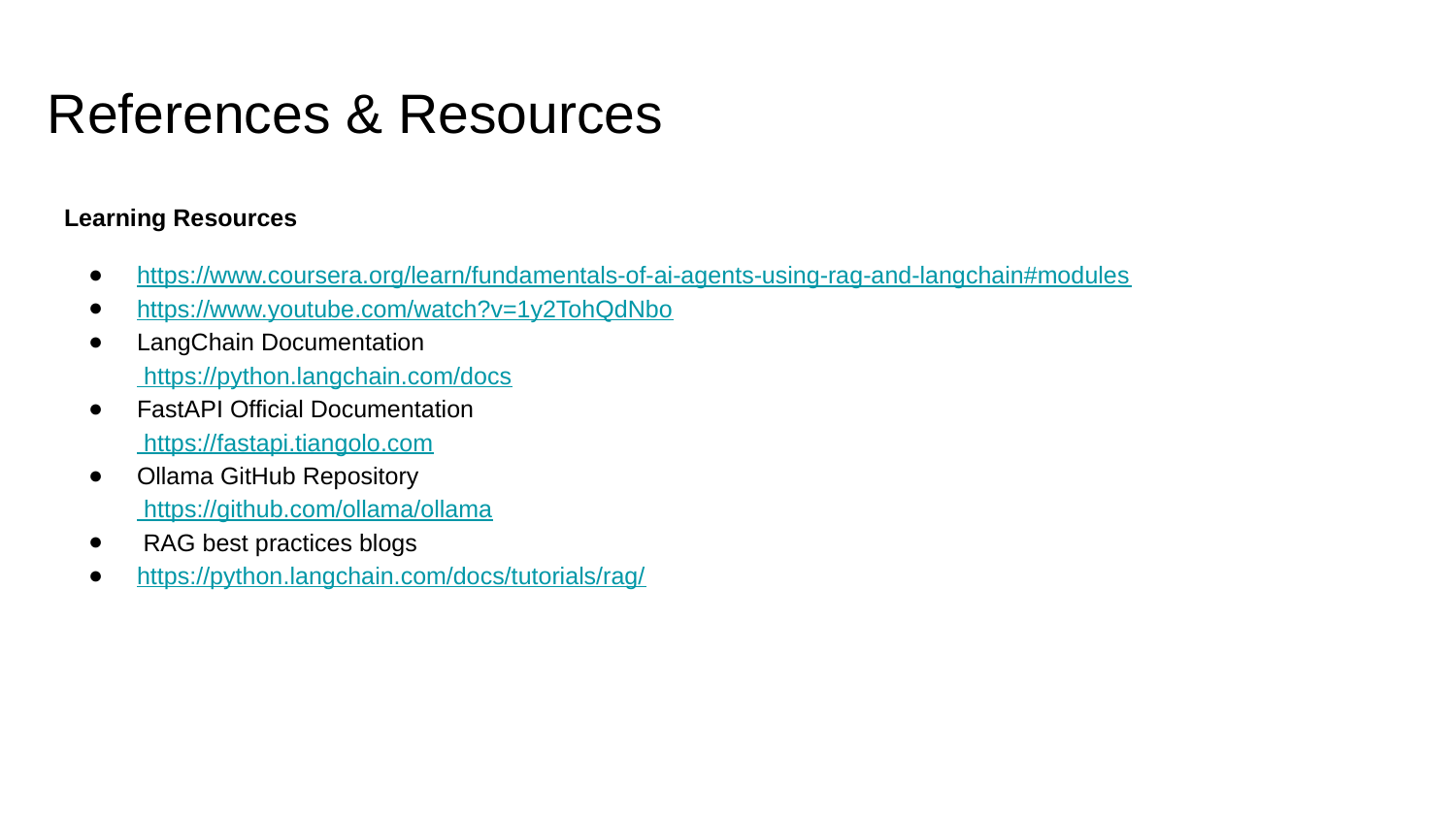

# References & Resources
Learning Resources
https://www.coursera.org/learn/fundamentals-of-ai-agents-using-rag-and-langchain#modules
https://www.youtube.com/watch?v=1y2TohQdNbo
LangChain Documentation
 https://python.langchain.com/docs
FastAPI Official Documentation
 https://fastapi.tiangolo.com
Ollama GitHub Repository
 https://github.com/ollama/ollama
 RAG best practices blogs
https://python.langchain.com/docs/tutorials/rag/